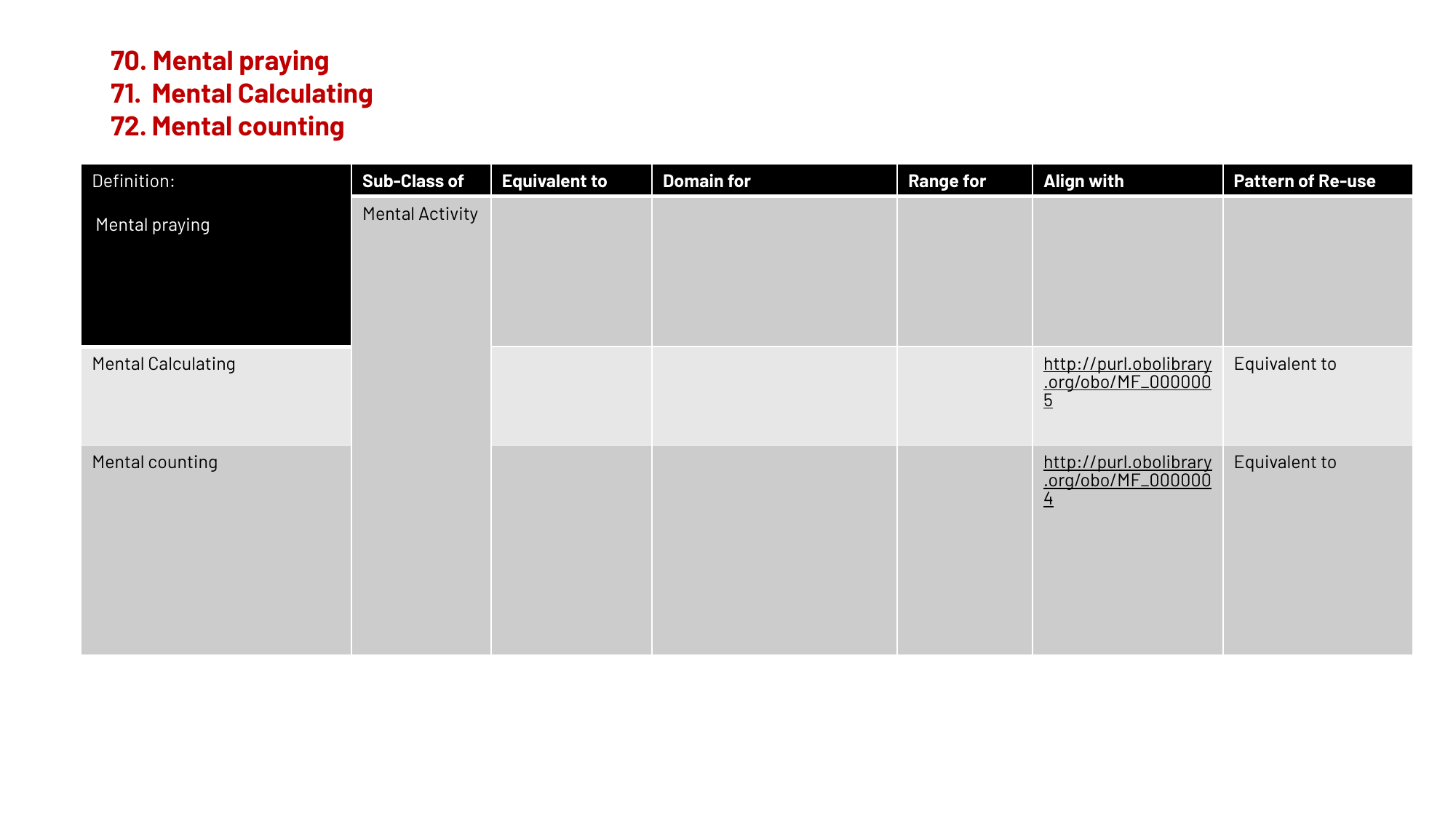

70. Mental praying
Mental Calculating
Mental counting

| Definition: Mental praying | Sub-Class of | Equivalent to | Domain for | Range for | Align with | Pattern of Re-use |
| --- | --- | --- | --- | --- | --- | --- |
|  | Mental Activity |  |  |  |  |  |
| Mental Calculating |  |  |  |  | http://purl.obolibrary.org/obo/MF\_0000005 | Equivalent to |
| Mental counting |  |  |  |  | http://purl.obolibrary.org/obo/MF\_0000004 | Equivalent to |